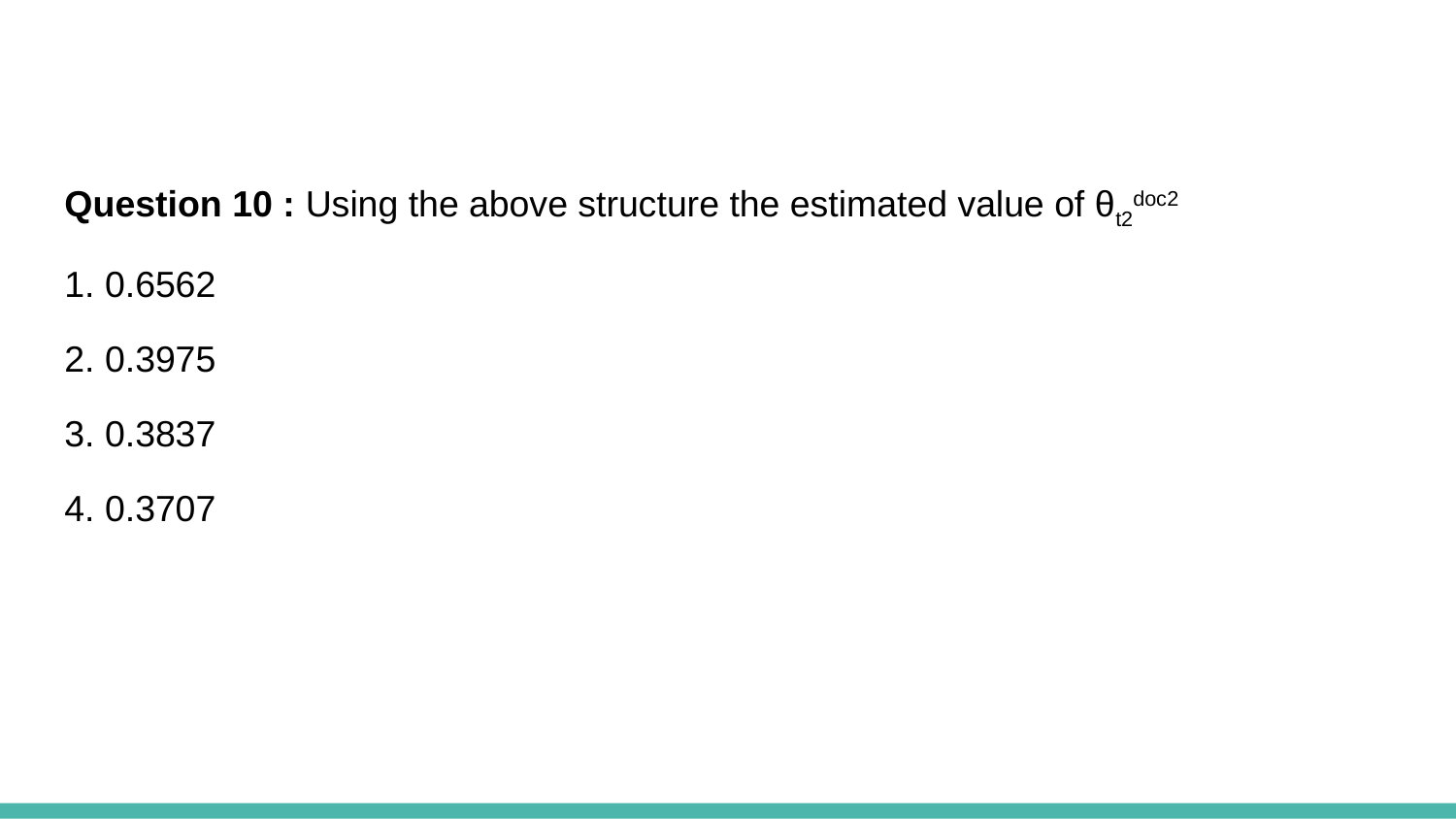

Question 10 : Using the above structure the estimated value of θt2doc2
1. 0.6562
2. 0.3975
3. 0.3837
4. 0.3707